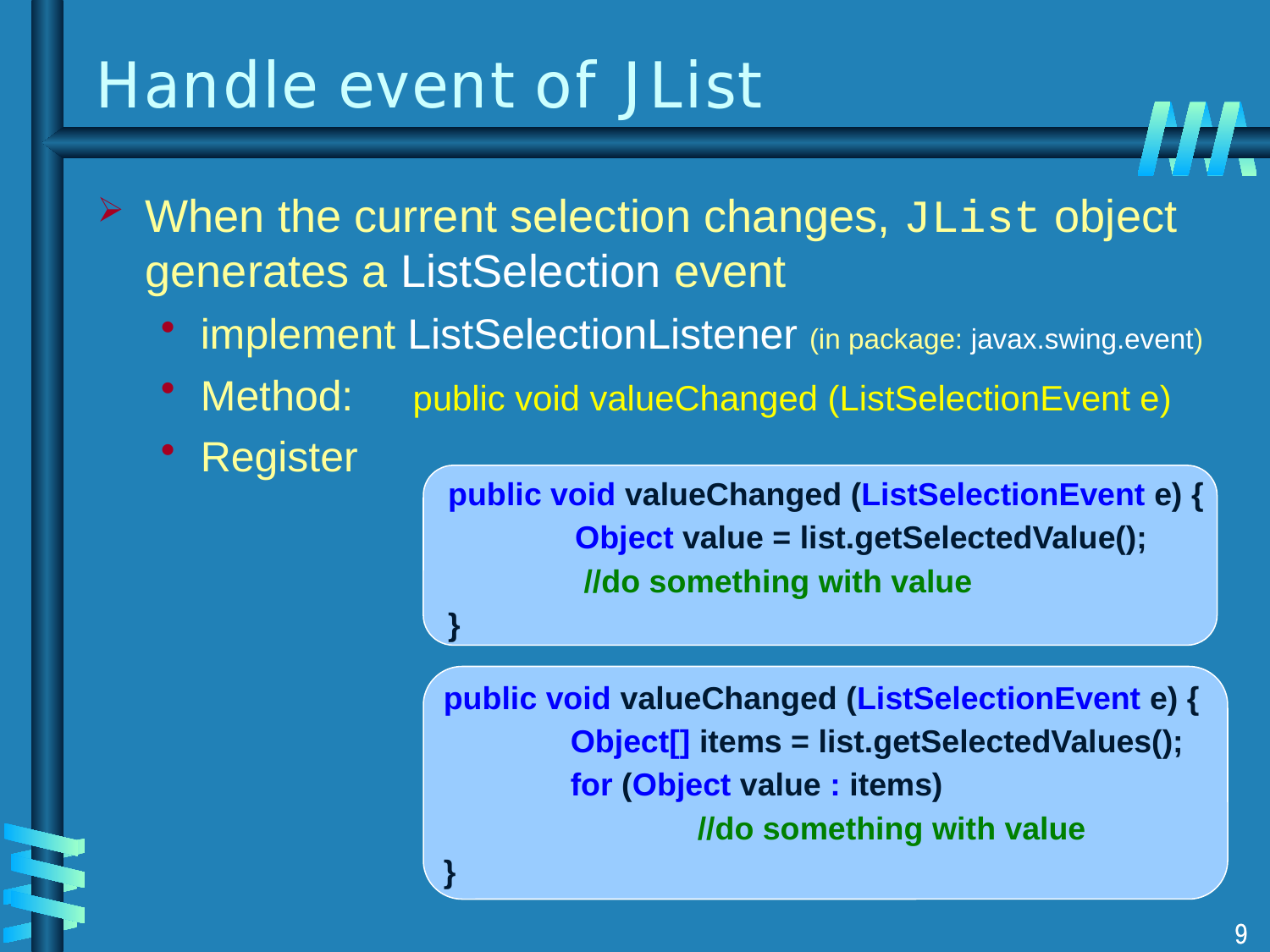

# Handle event of JList
When the current selection changes, JList object generates a ListSelection event
implement ListSelectionListener (in package: javax.swing.event)
Method:     public void valueChanged (ListSelectionEvent e)
Register
public void valueChanged (ListSelectionEvent e) {
	Object value = list.getSelectedValue();
	 //do something with value
}
public void valueChanged (ListSelectionEvent e) {
	Object[] items = list.getSelectedValues();
	for (Object value : items)
		//do something with value
}
9
9